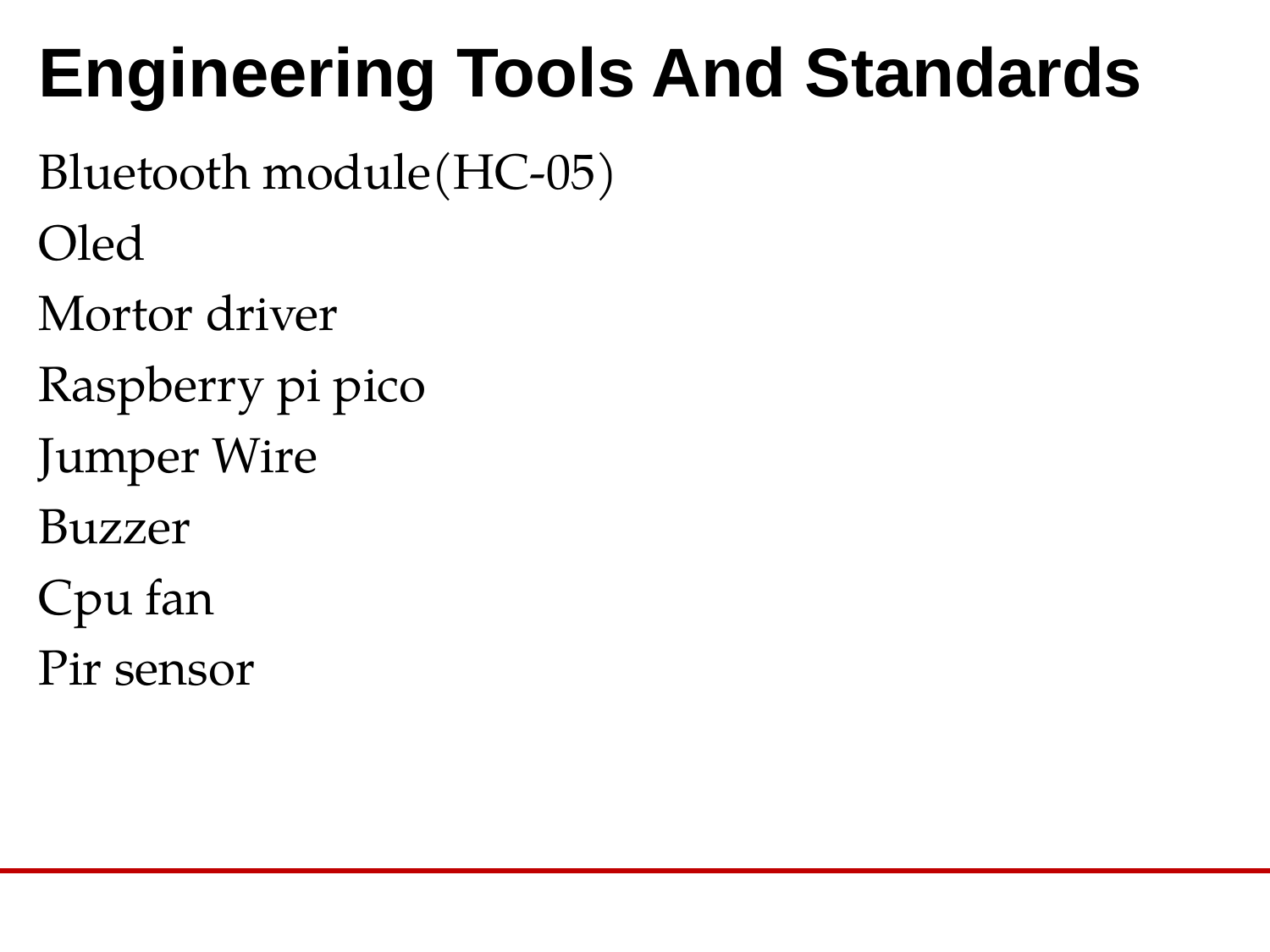

# Engineering Tools And Standards
Bluetooth module(HC-05)
Oled
Mortor driver
Raspberry pi pico
Jumper Wire
Buzzer
Cpu fan
Pir sensor

9